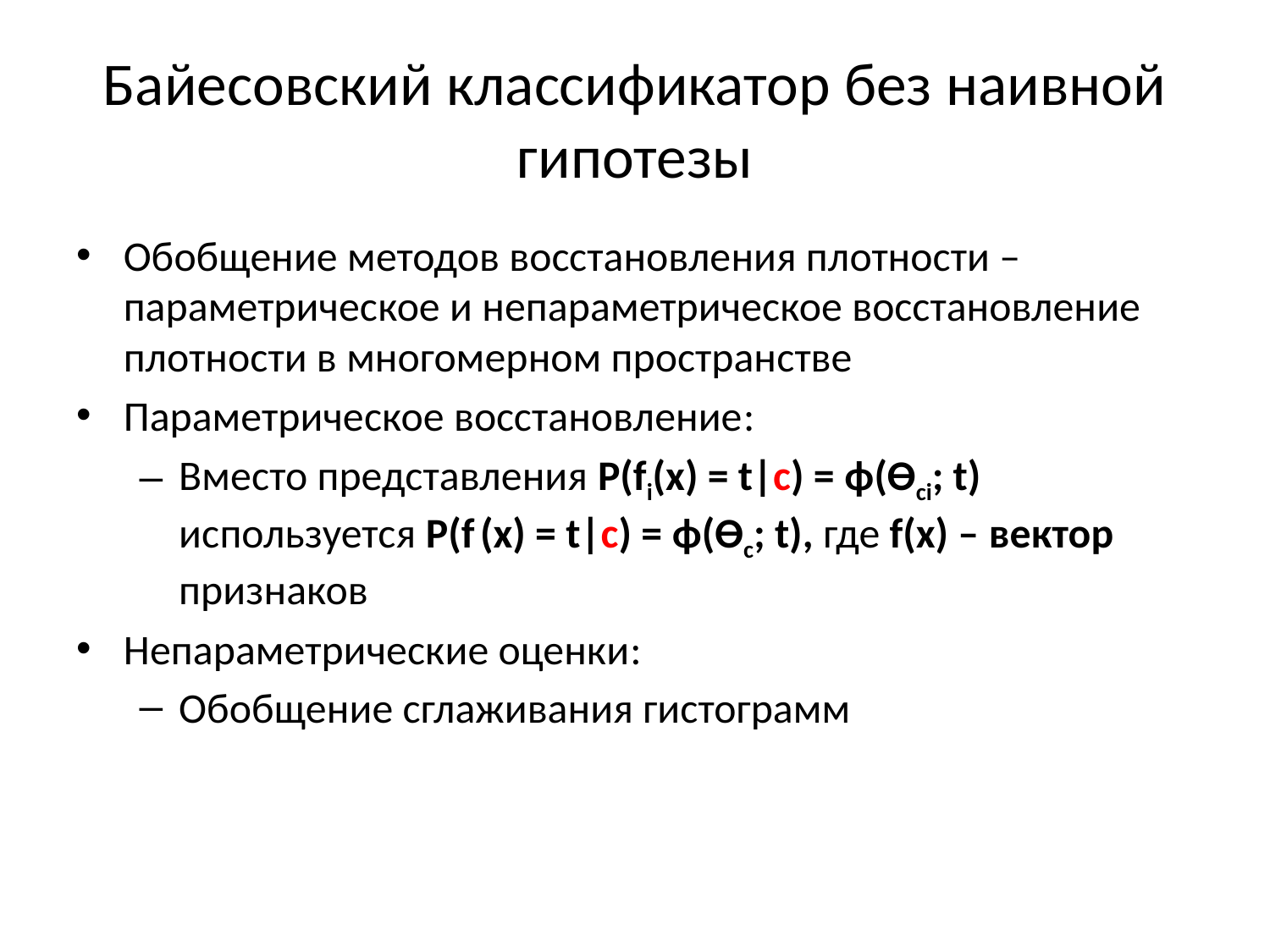

# Байесовский классификатор без наивной гипотезы
Обобщение методов восстановления плотности – параметрическое и непараметрическое восстановление плотности в многомерном пространстве
Параметрическое восстановление:
Вместо представления P(fi(x) = t|c) = ϕ(ϴci; t) используется P(f (x) = t|c) = ϕ(ϴc; t), где f(x) – вектор признаков
Непараметрические оценки:
Обобщение сглаживания гистограмм